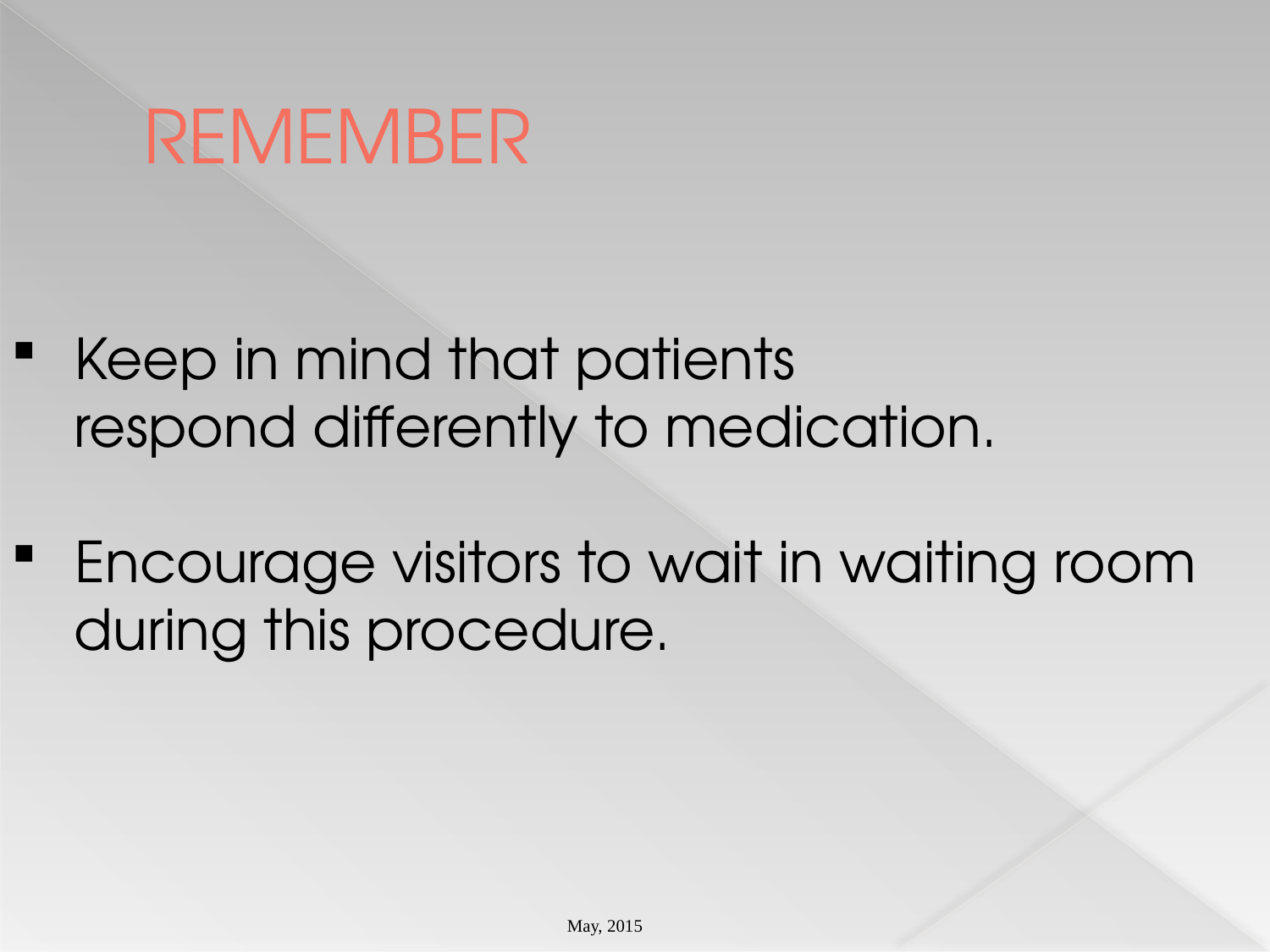

# REMEMBER
Keep in mind that patients
    respond differently to medication.

Encourage visitors to wait in waiting room
    during this procedure.
May, 2015